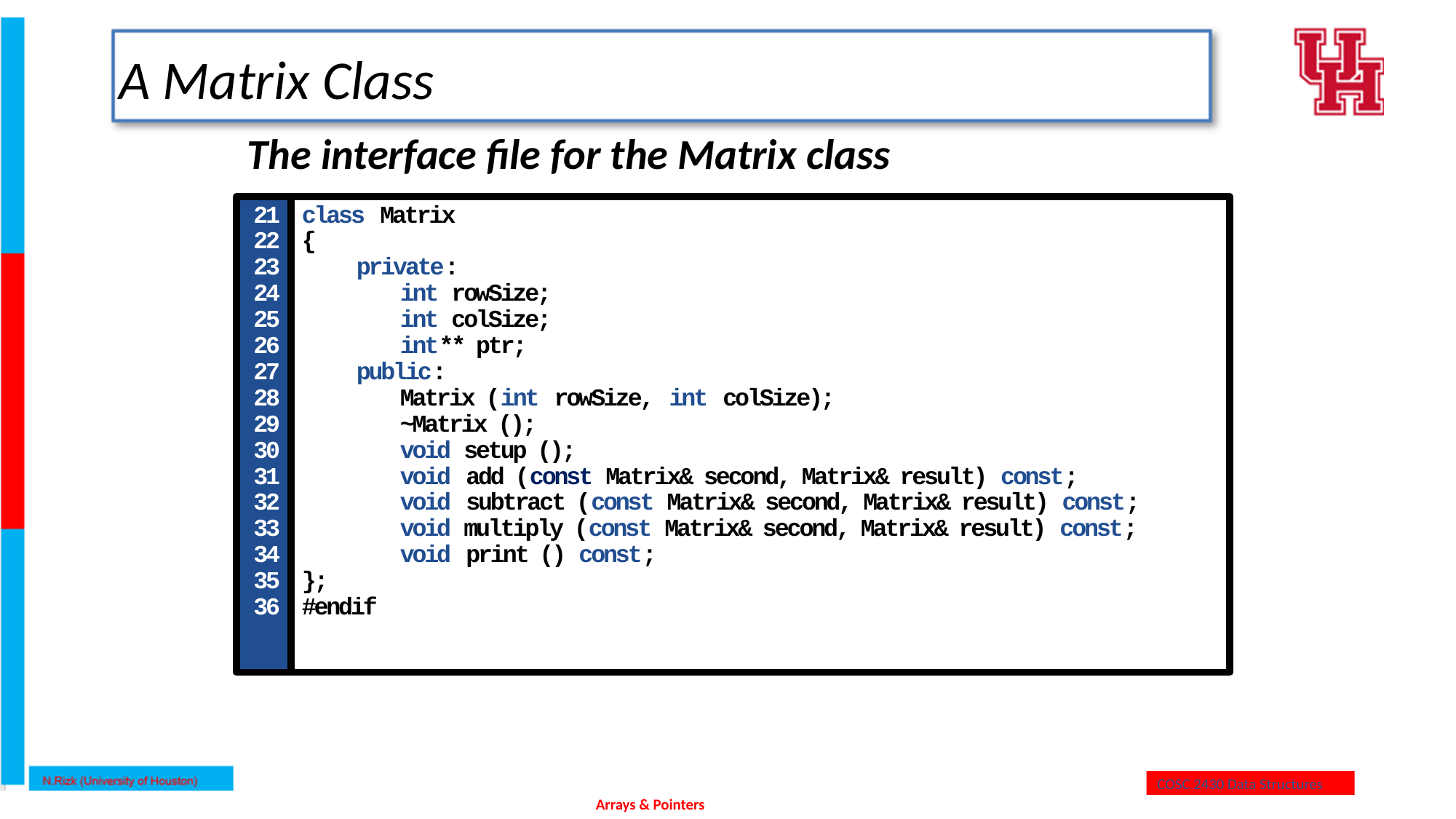

# A Matrix Class
The interface file for the Matrix class
21
22
23
24
25
26
27
28
29
30
31
32
33
34
35
36
class Matrix
{
private:
int rowSize;
int colSize;
int** ptr;
public:
Matrix (int rowSize, int colSize);
~Matrix ();
void setup ();
void add (const Matrix& second, Matrix& result) const;
void subtract (const Matrix& second, Matrix& result) const;
void multiply (const Matrix& second, Matrix& result) const;
void print () const;
};
#endif